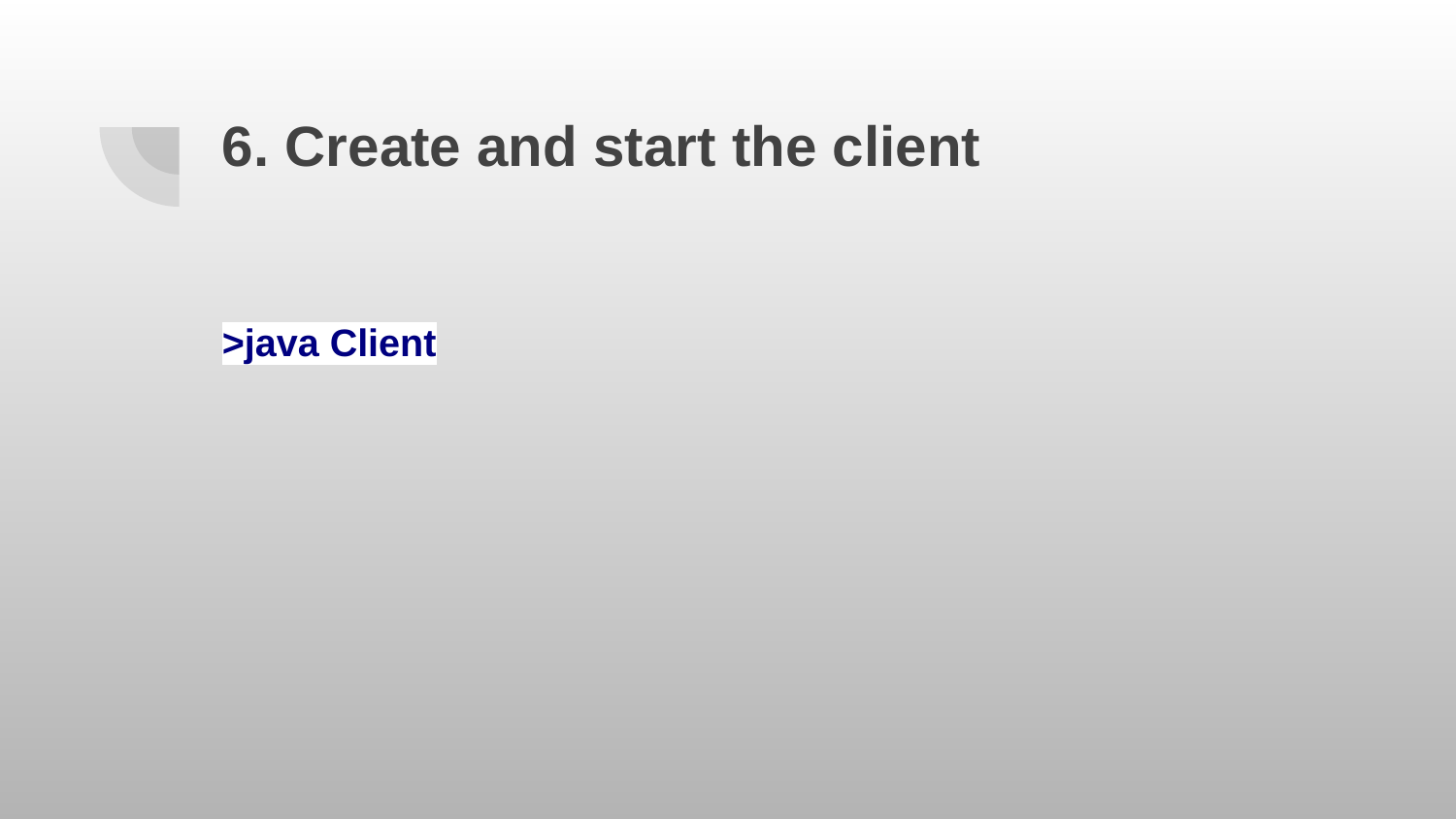

# 6. Create and start the client
>java Client